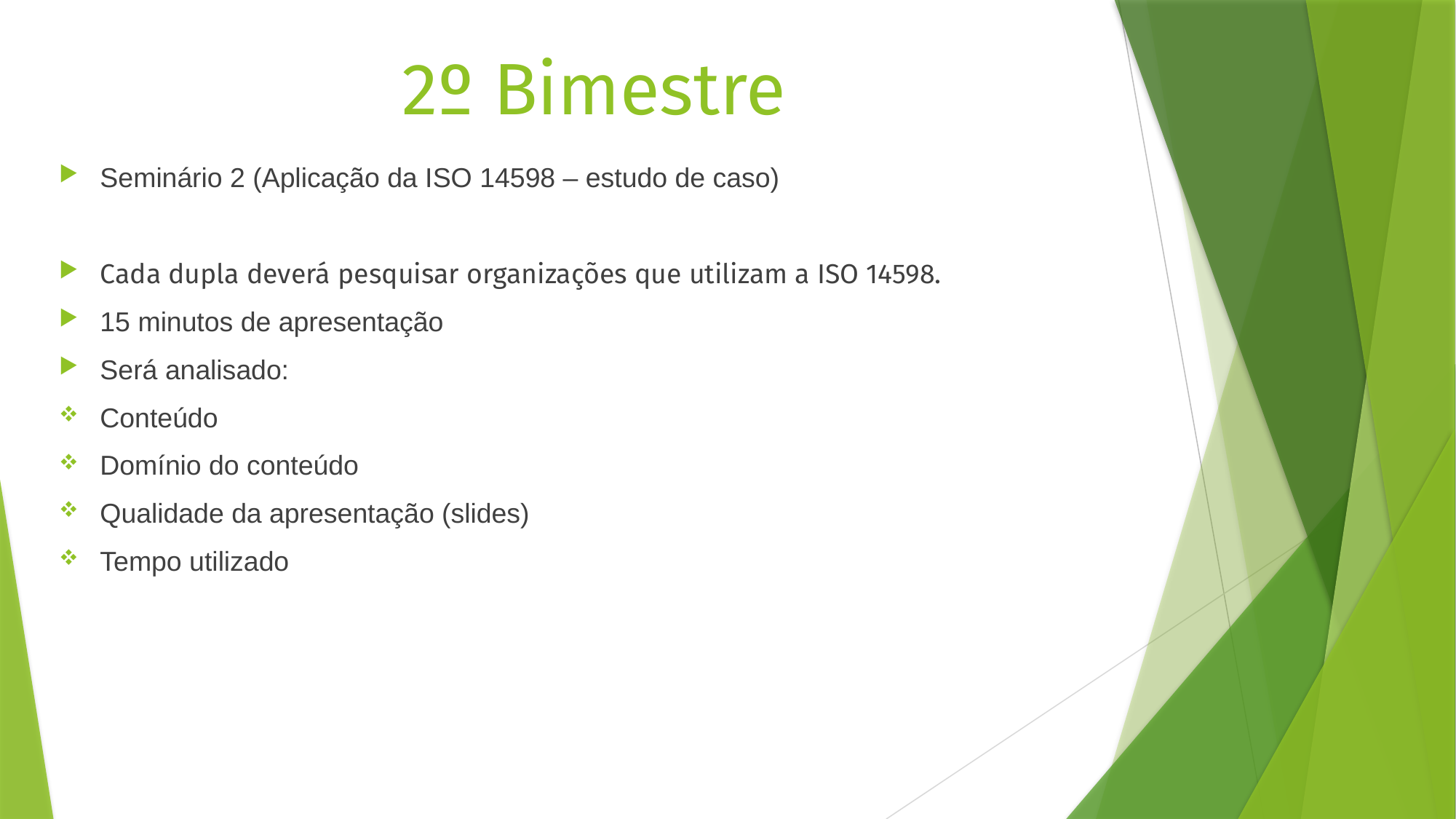

# 2º Bimestre
Seminário 2 (Aplicação da ISO 14598 – estudo de caso)

Cada dupla deverá pesquisar organizações que utilizam a ISO 14598.
15 minutos de apresentação
Será analisado:
Conteúdo
Domínio do conteúdo
Qualidade da apresentação (slides)
Tempo utilizado